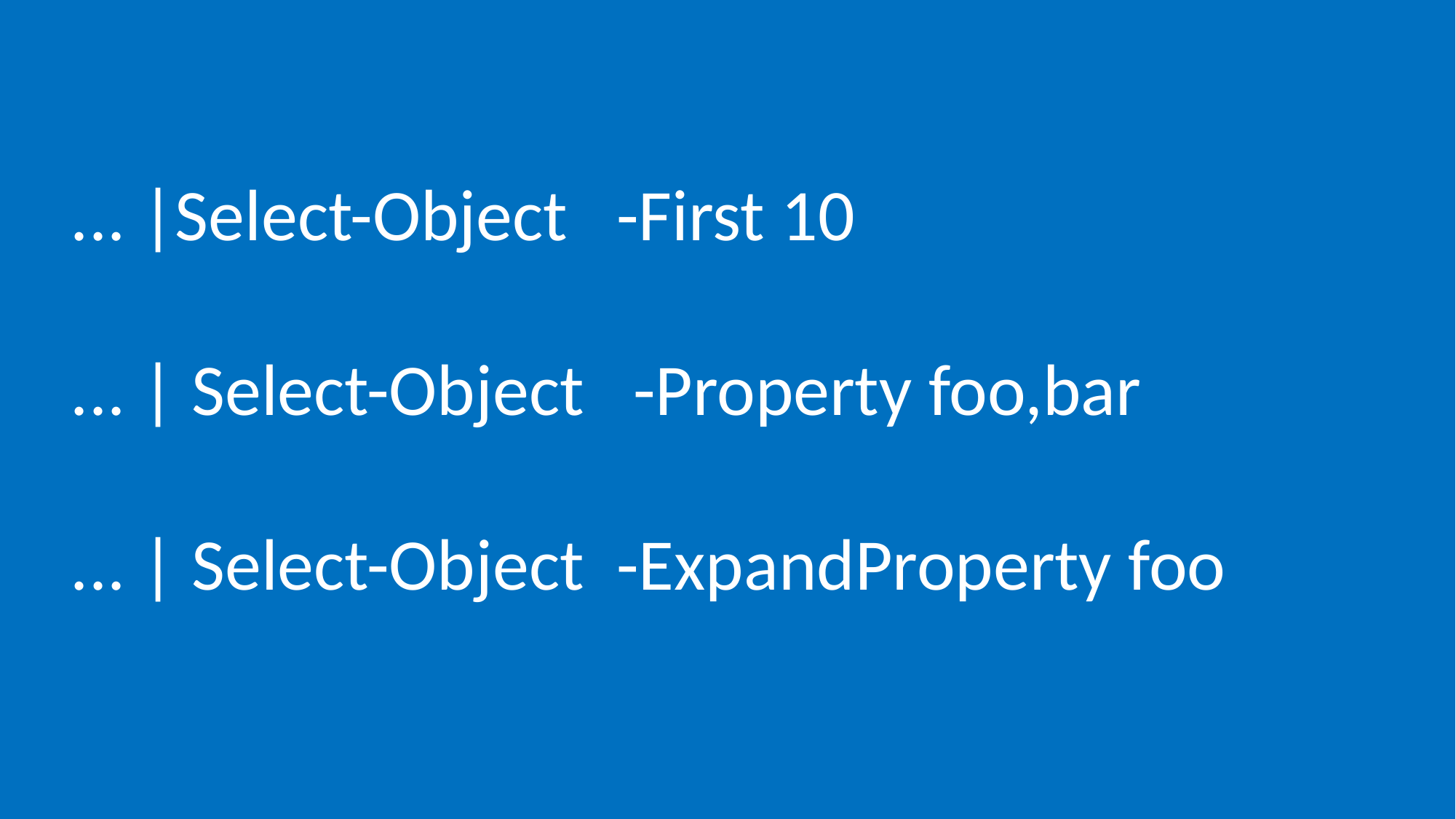

... |Select-Object   -First 10

... | Select-Object   -Property foo,bar

... | Select-Object  -ExpandProperty foo